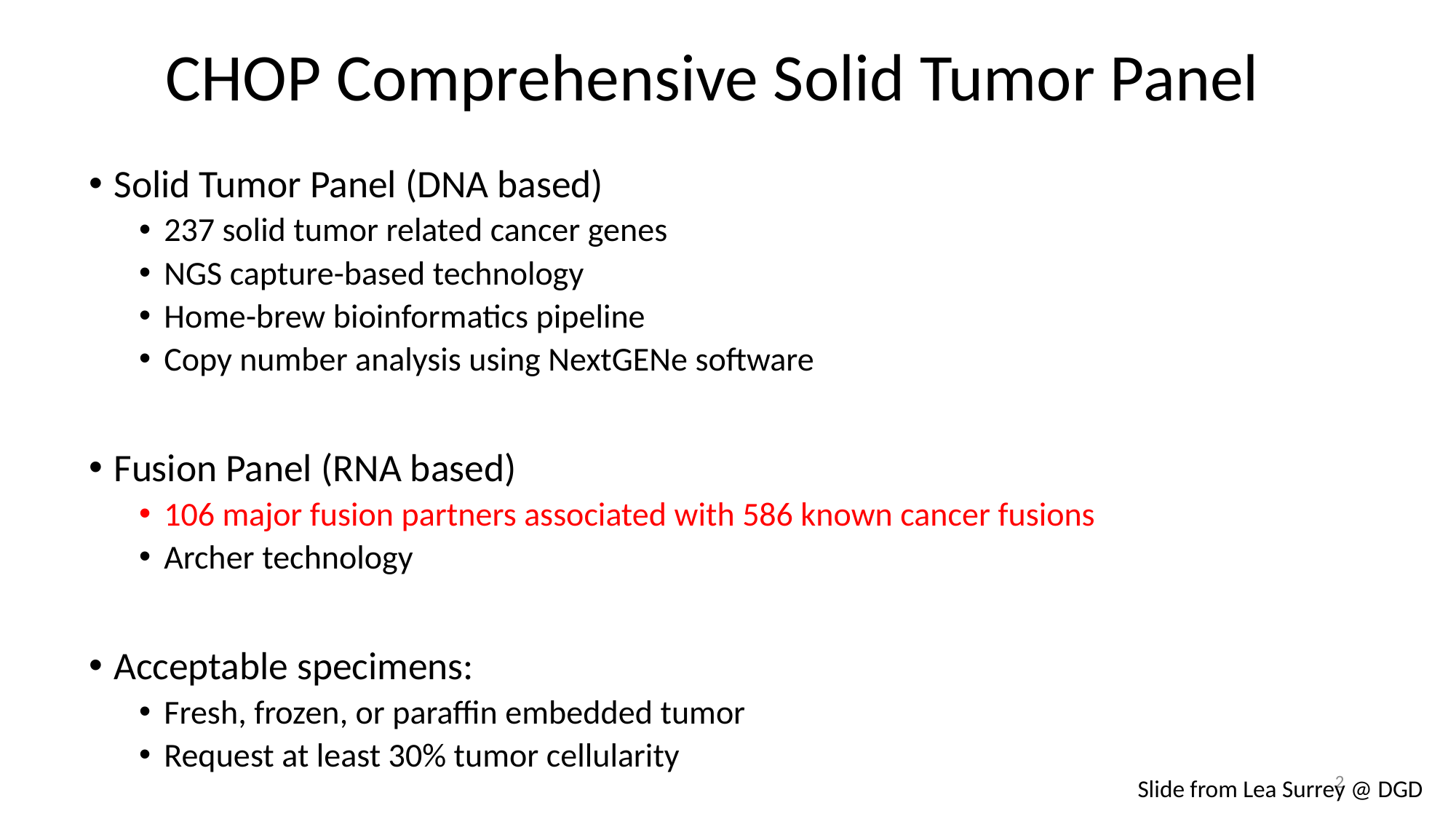

# CHOP Comprehensive Solid Tumor Panel
Solid Tumor Panel (DNA based)
237 solid tumor related cancer genes
NGS capture-based technology
Home-brew bioinformatics pipeline
Copy number analysis using NextGENe software

Fusion Panel (RNA based)
106 major fusion partners associated with 586 known cancer fusions
Archer technology

Acceptable specimens:
Fresh, frozen, or paraffin embedded tumor
Request at least 30% tumor cellularity
2
Slide from Lea Surrey @ DGD